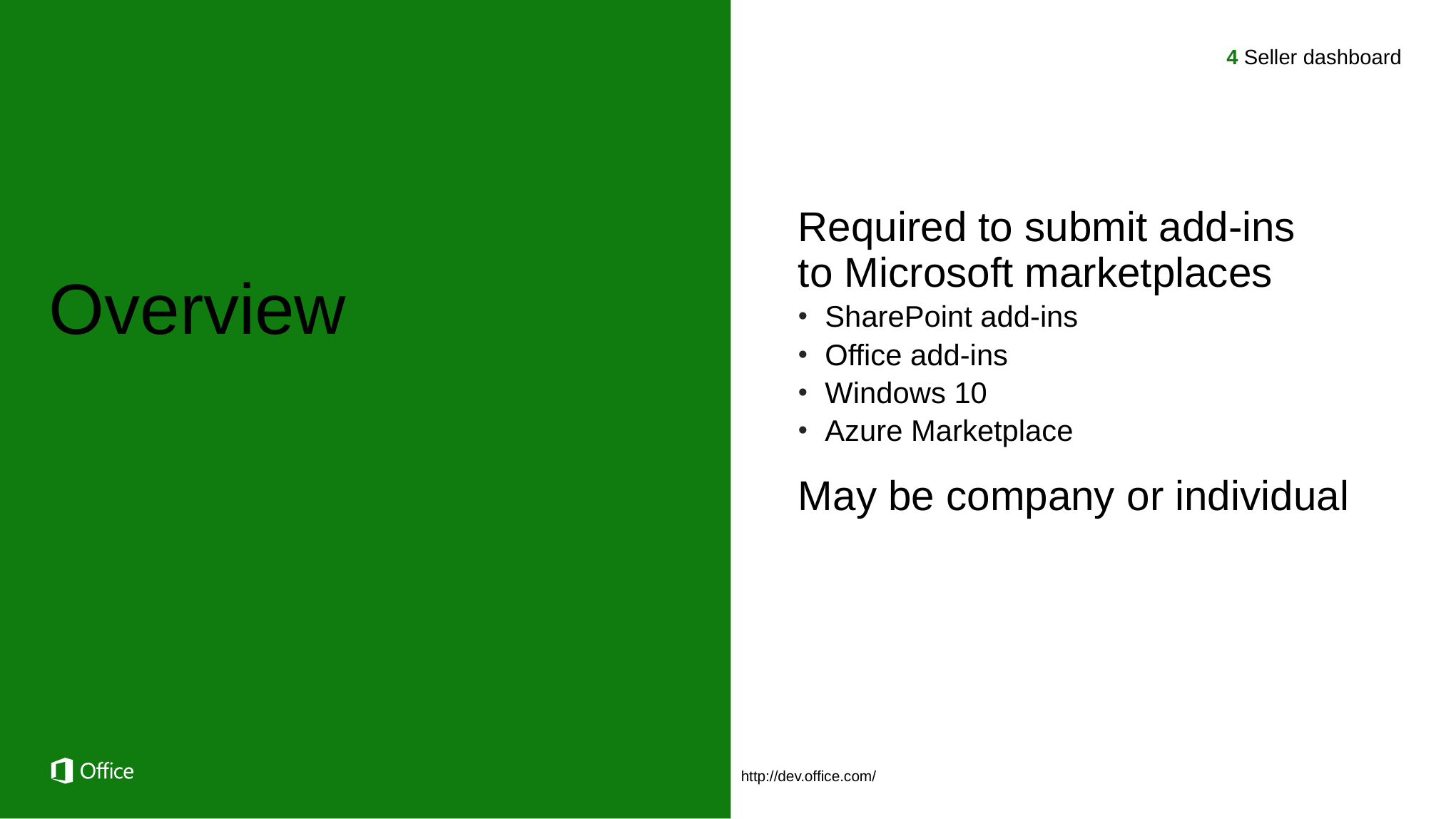

4 Seller dashboard
Required to submit add-ins
to Microsoft marketplaces
SharePoint add-ins
Office add-ins
Windows 10
Azure Marketplace
May be company or individual
Overview